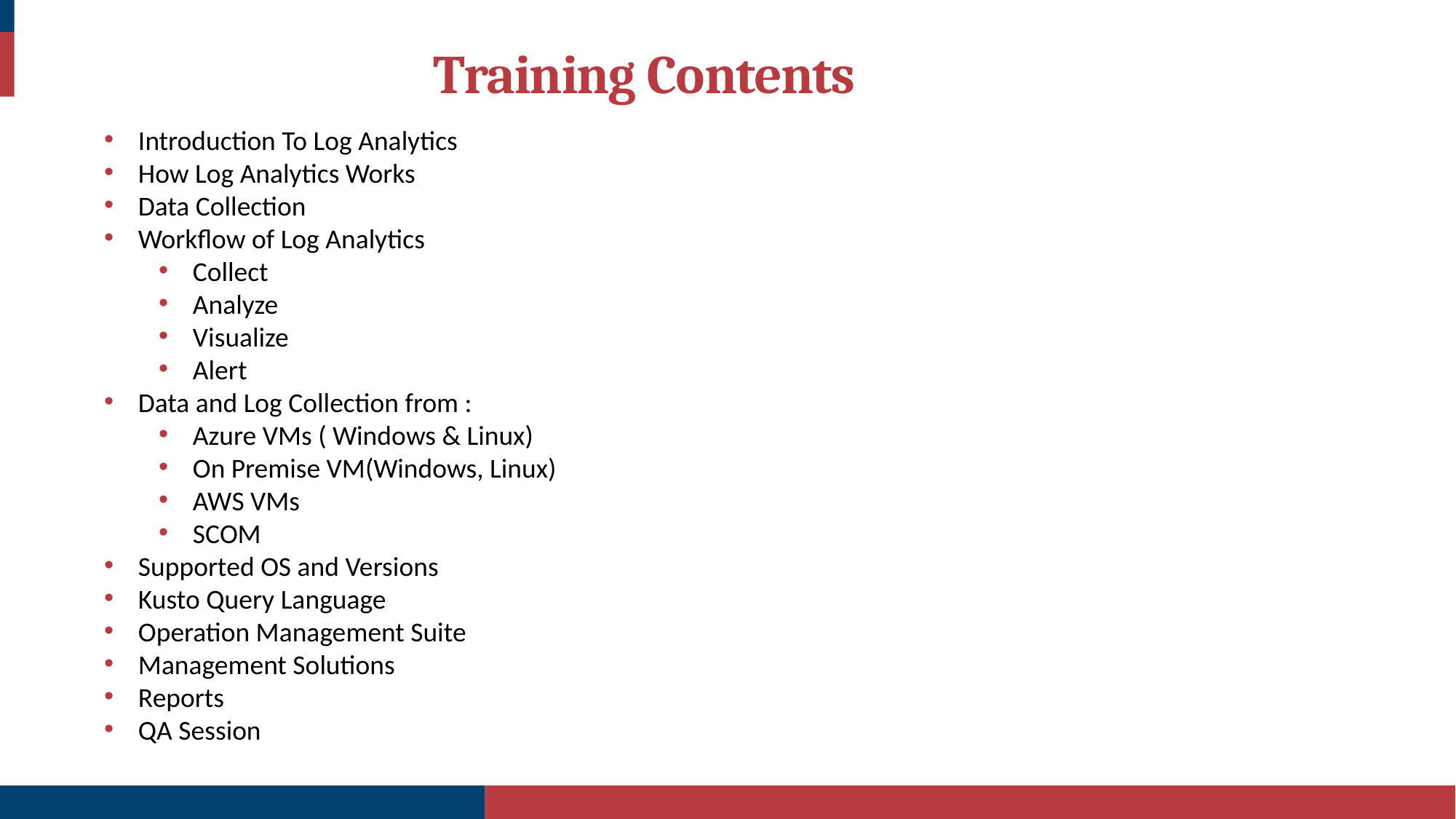

Training Contents

Introduction To Log Analytics
How Log Analytics Works
Data Collection
Workflow of Log Analytics
Collect
Analyze
Visualize
Alert
Data and Log Collection from :
Azure VMs ( Windows & Linux)
On Premise VM(Windows, Linux)
AWS VMs
SCOM
Supported OS and Versions
Kusto Query Language
Operation Management Suite
Management Solutions
Reports
QA Session